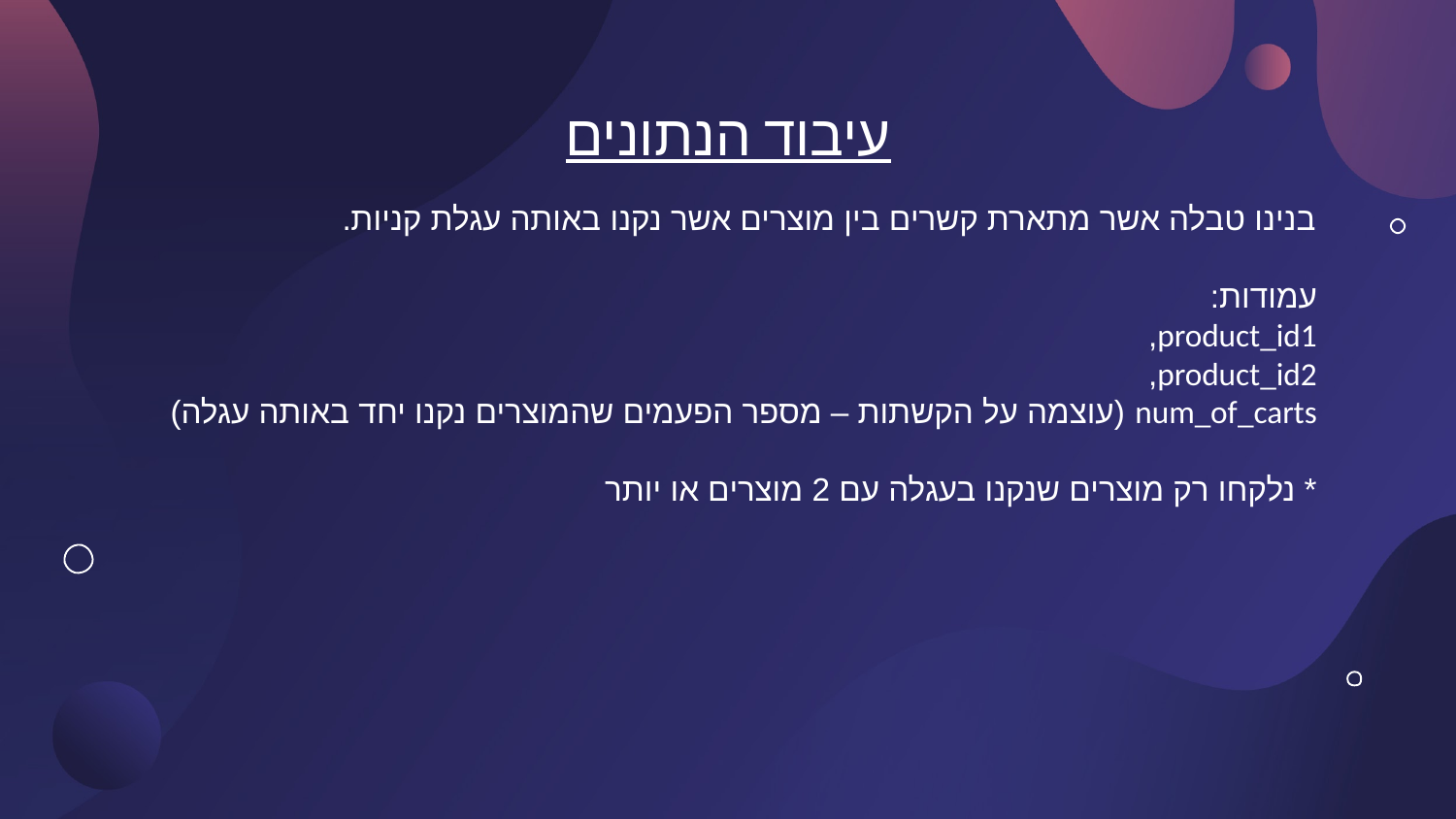

# עיבוד הנתונים
בנינו טבלה אשר מתארת קשרים בין מוצרים אשר נקנו באותה עגלת קניות.

עמודות:
product_id1,
product_id2,
num_of_carts (עוצמה על הקשתות – מספר הפעמים שהמוצרים נקנו יחד באותה עגלה)

* נלקחו רק מוצרים שנקנו בעגלה עם 2 מוצרים או יותר